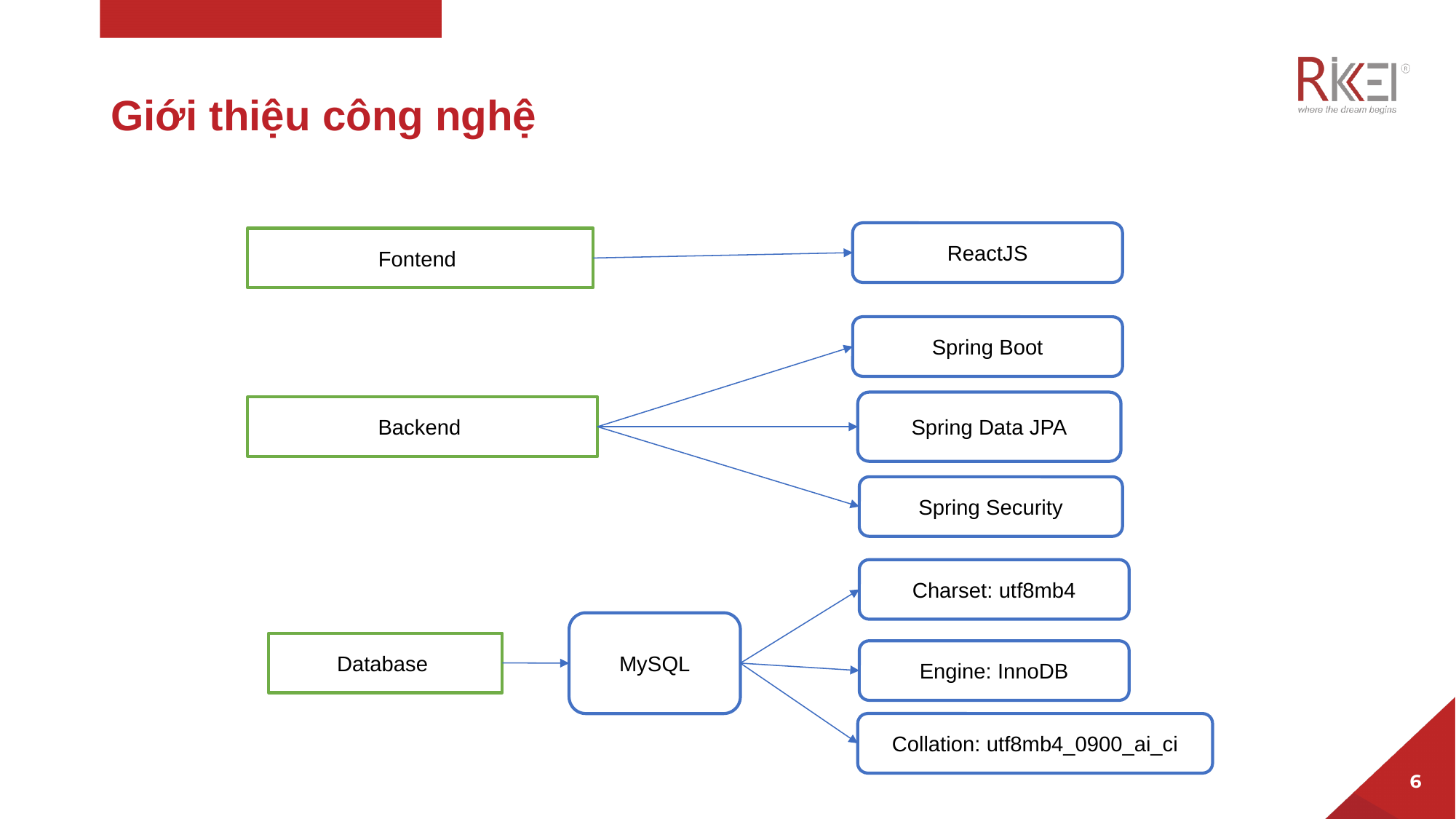

# Giới thiệu công nghệ
ReactJS
Fontend
Spring Boot
Spring Data JPA
Backend
Spring Security
Charset: utf8mb4
MySQL
Database
Engine: InnoDB
Collation: utf8mb4_0900_ai_ci